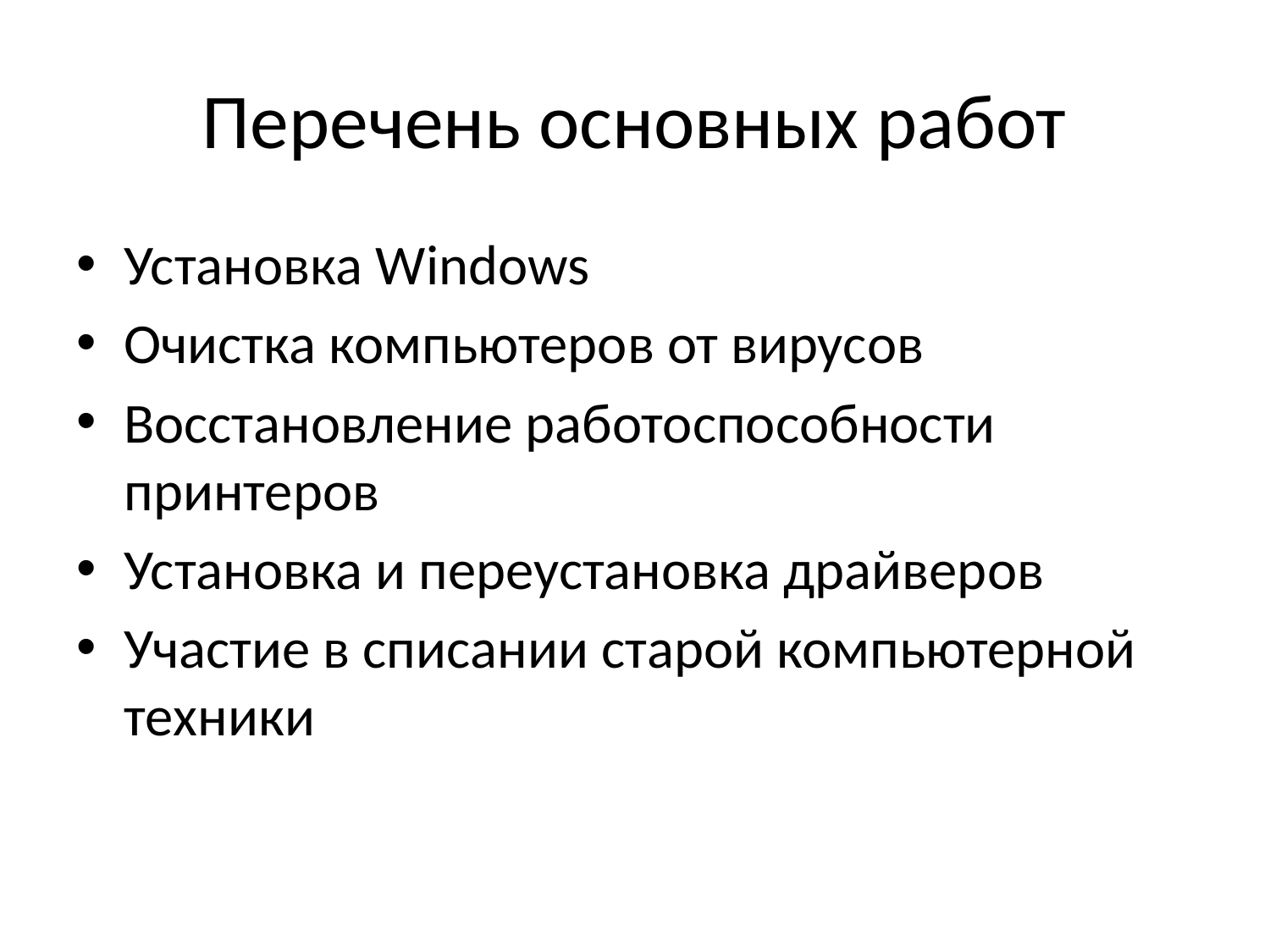

# Перечень основных работ
Установка Windows
Очистка компьютеров от вирусов
Восстановление работоспособности принтеров
Установка и переустановка драйверов
Участие в списании старой компьютерной техники